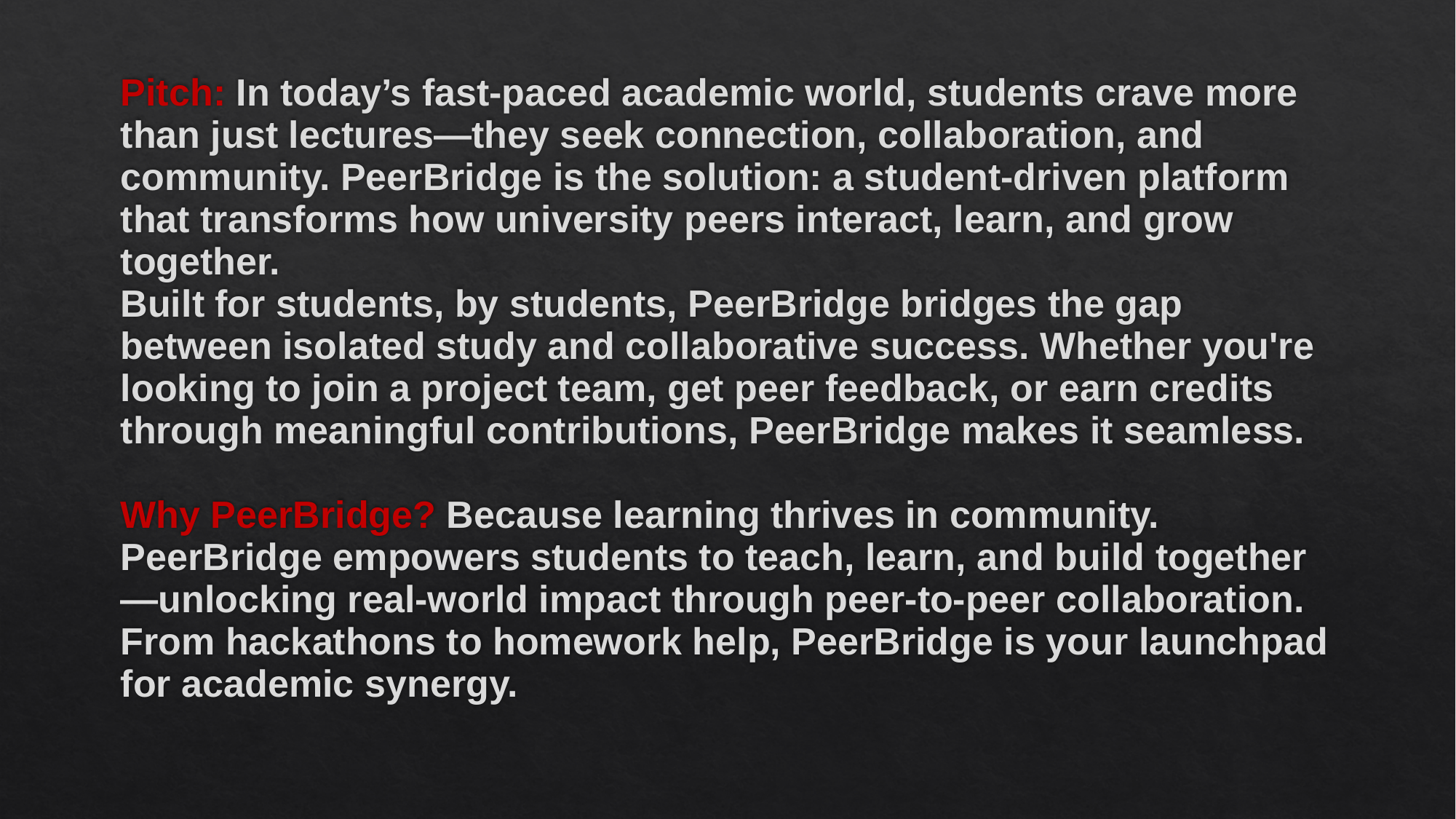

# Pitch: In today’s fast-paced academic world, students crave more than just lectures—they seek connection, collaboration, and community. PeerBridge is the solution: a student-driven platform that transforms how university peers interact, learn, and grow together. Built for students, by students, PeerBridge bridges the gap between isolated study and collaborative success. Whether you're looking to join a project team, get peer feedback, or earn credits through meaningful contributions, PeerBridge makes it seamless. Why PeerBridge? Because learning thrives in community. PeerBridge empowers students to teach, learn, and build together—unlocking real-world impact through peer-to-peer collaboration. From hackathons to homework help, PeerBridge is your launchpad for academic synergy.